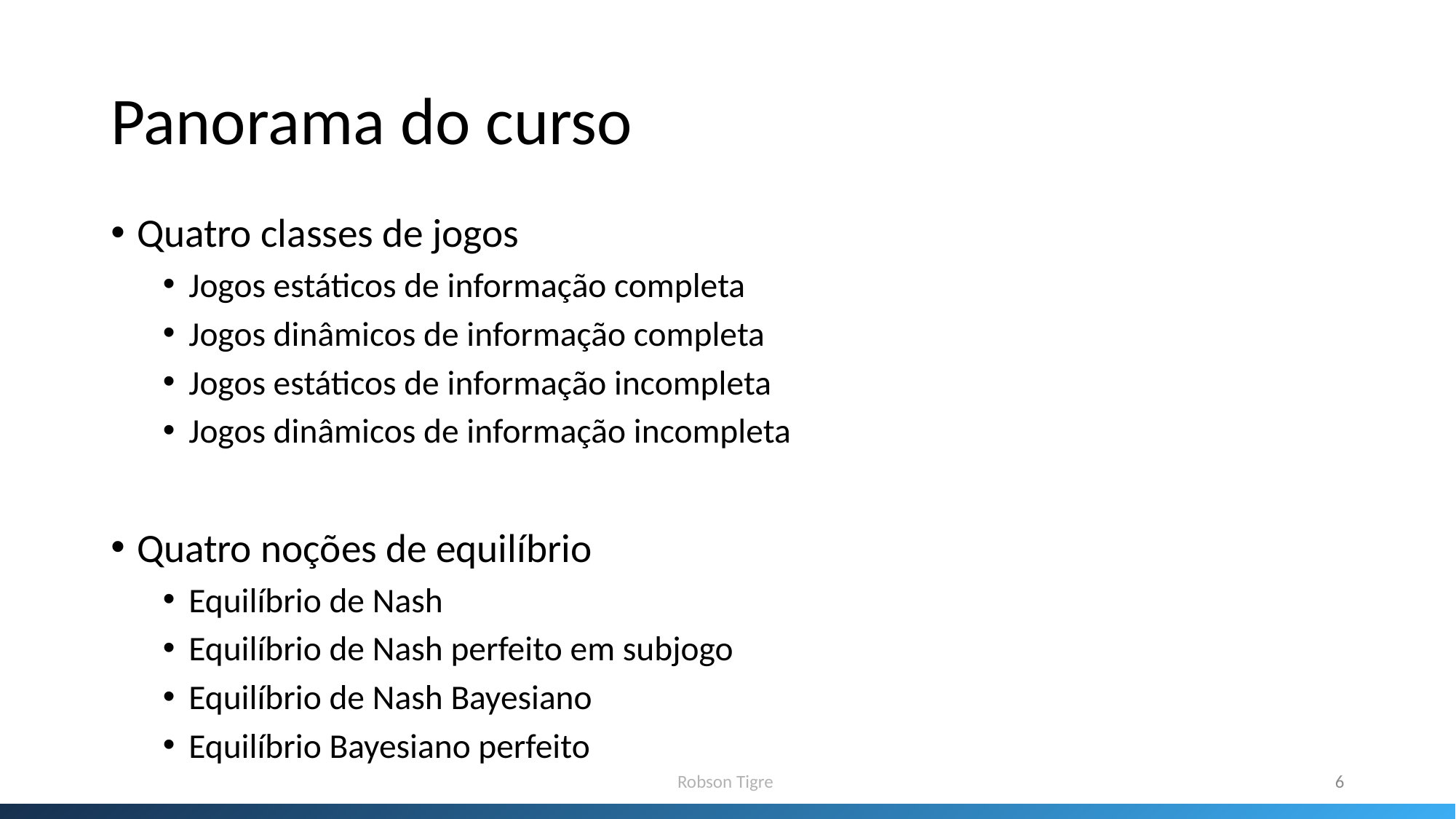

# Panorama do curso
Quatro classes de jogos
Jogos estáticos de informação completa
Jogos dinâmicos de informação completa
Jogos estáticos de informação incompleta
Jogos dinâmicos de informação incompleta

Quatro noções de equilíbrio
Equilíbrio de Nash
Equilíbrio de Nash perfeito em subjogo
Equilíbrio de Nash Bayesiano
Equilíbrio Bayesiano perfeito
Robson Tigre
6